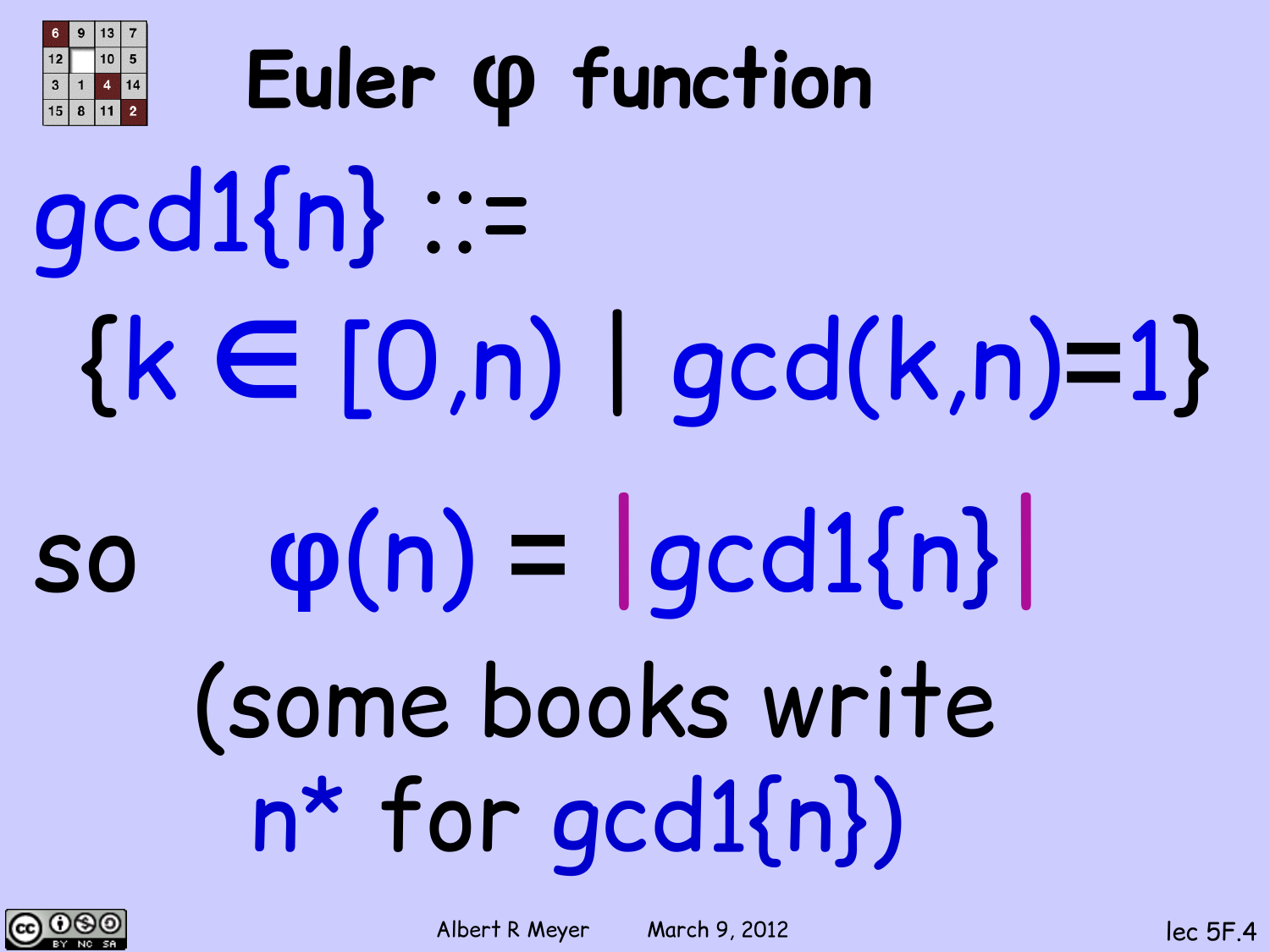

# Euler φ function
gcd1{n} ::=
 {k ∈ [0,n) | gcd(k,n)=1}
so    φ(n) = |gcd1{n}|
(some books write
  n* for gcd1{n})
lec 5F.4